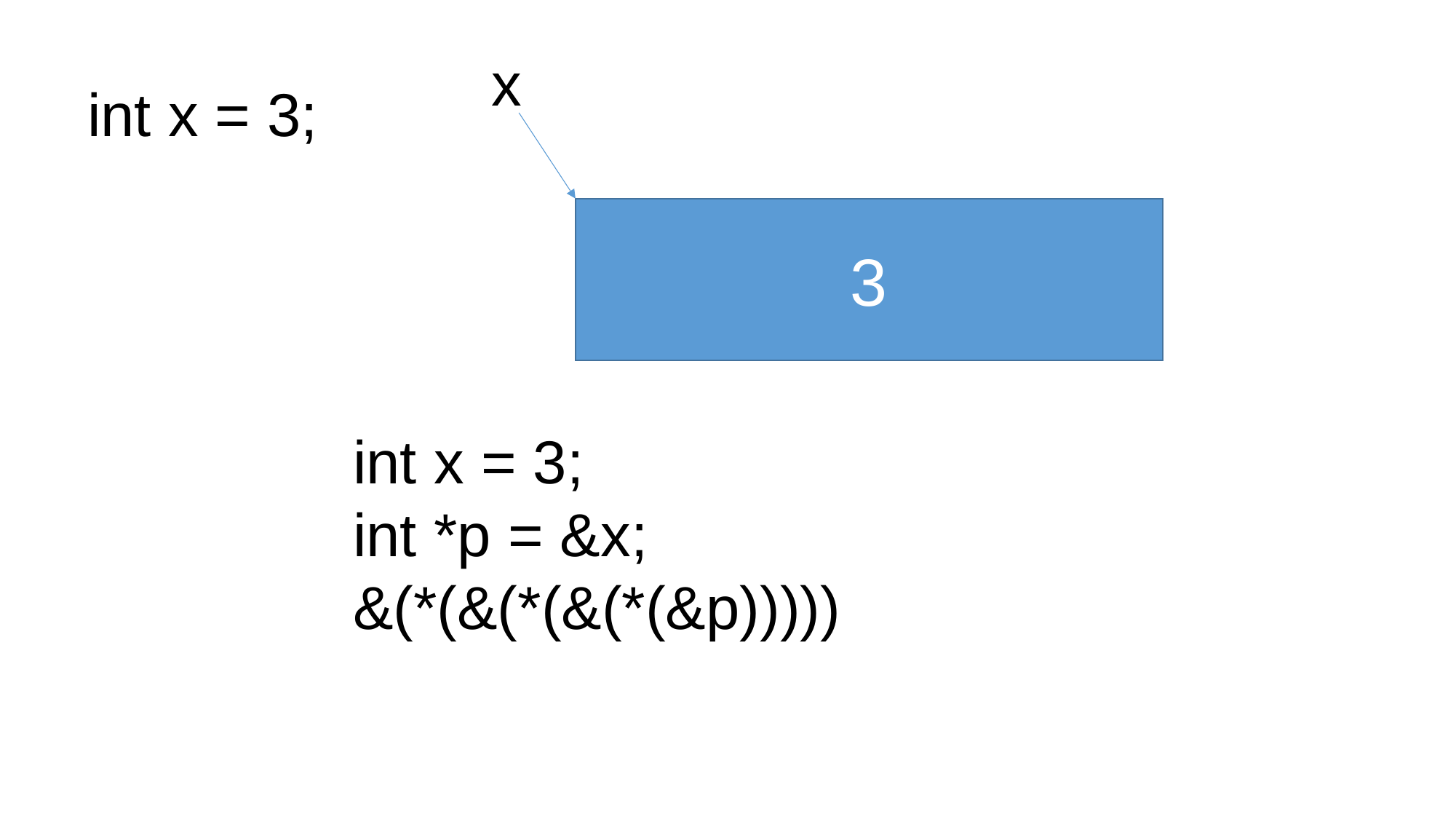

x
int x = 3;
3
int x = 3;
int *p = &x;
&(*(&(*(&(*(&p)))))